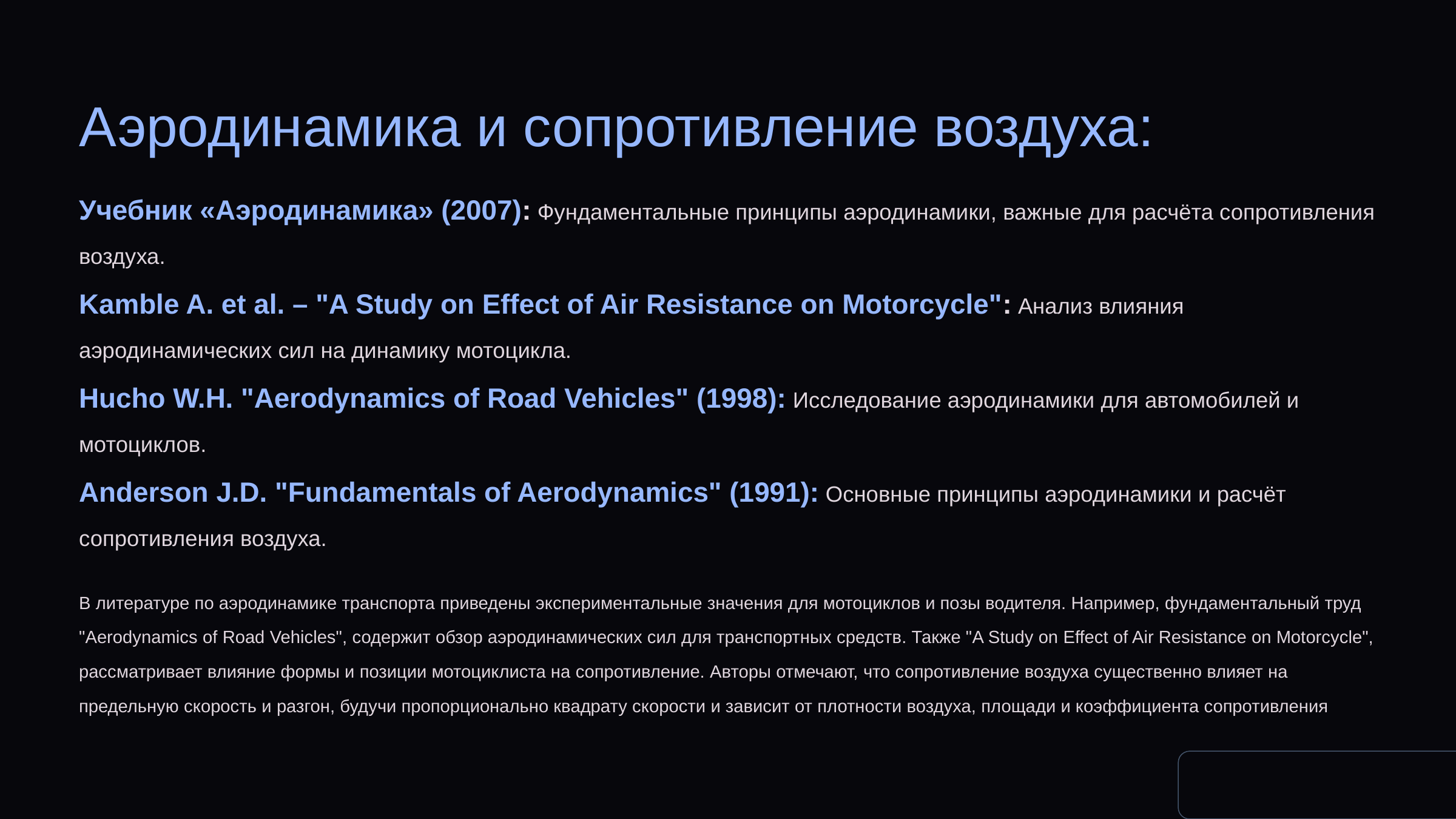

Аэродинамика и сопротивление воздуха:
Учебник «Аэродинамика» (2007): Фундаментальные принципы аэродинамики, важные для расчёта сопротивления воздуха.
Kamble A. et al. – "A Study on Effect of Air Resistance on Motorcycle": Анализ влияния аэродинамических сил на динамику мотоцикла.
Hucho W.H. "Aerodynamics of Road Vehicles" (1998): Исследование аэродинамики для автомобилей и мотоциклов.
Anderson J.D. "Fundamentals of Aerodynamics" (1991): Основные принципы аэродинамики и расчёт сопротивления воздуха.
В литературе по аэродинамике транспорта приведены экспериментальные значения для мотоциклов и позы водителя. Например, фундаментальный труд "Aerodynamics of Road Vehicles", содержит обзор аэродинамических сил для транспортных средств. Также "A Study on Effect of Air Resistance on Motorcycle", рассматривает влияние формы и позиции мотоциклиста на сопротивление. Авторы отмечают, что сопротивление воздуха существенно влияет на предельную скорость и разгон, будучи пропорционально квадрату скорости и зависит от плотности воздуха, площади и коэффициента сопротивления